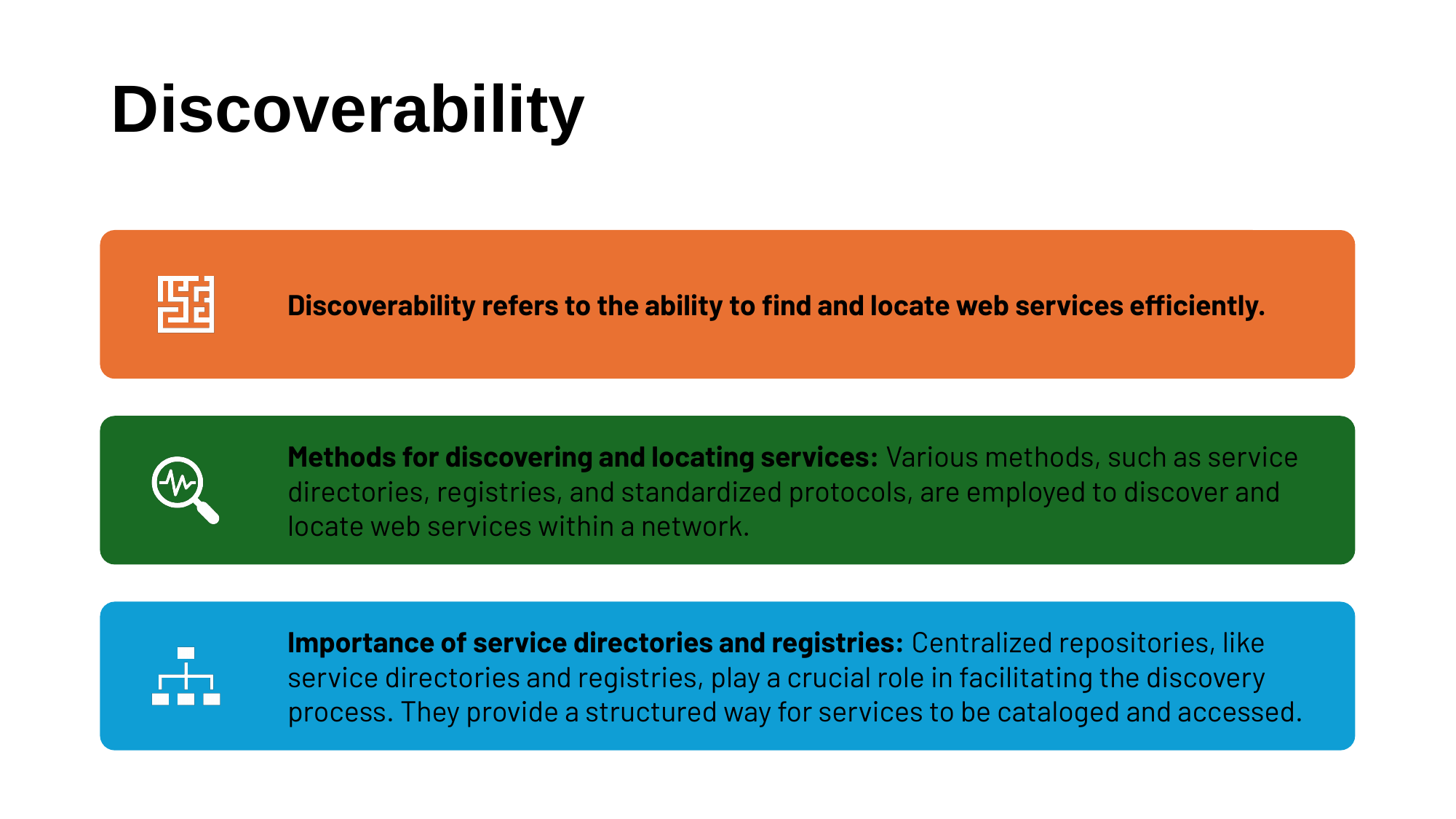

# Discoverability
Discoverability refers to the ability to find and locate web services efficiently.
Methods for discovering and locating services: Various methods, such as service directories, registries, and standardized protocols, are employed to discover and locate web services within a network.
Importance of service directories and registries: Centralized repositories, like service directories and registries, play a crucial role in facilitating the discovery process. They provide a structured way for services to be cataloged and accessed.